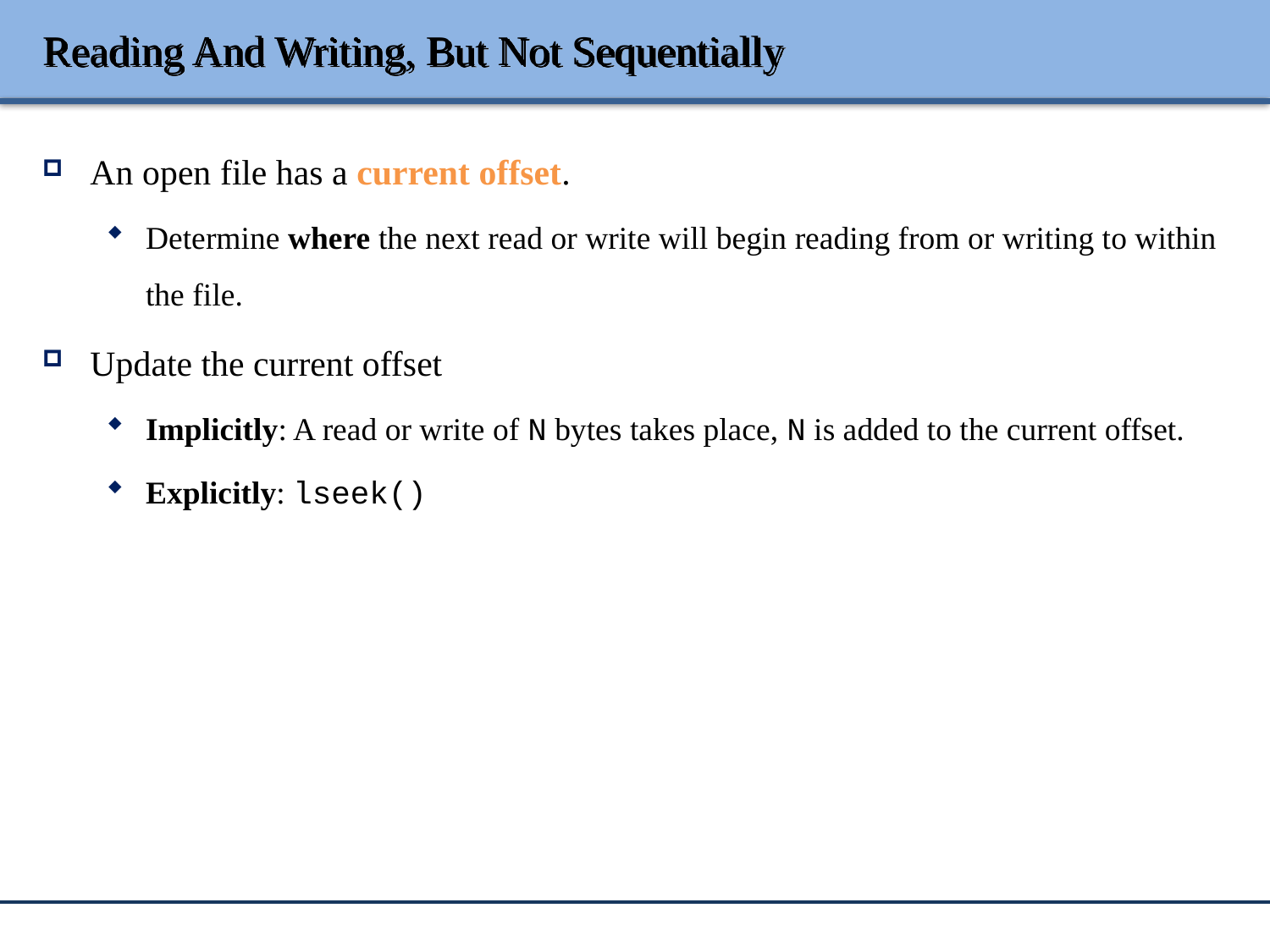

# Reading And Writing, But Not Sequentially
An open file has a current offset.
Determine where the next read or write will begin reading from or writing to within the file.
Update the current offset
Implicitly: A read or write of N bytes takes place, N is added to the current offset.
Explicitly: lseek()